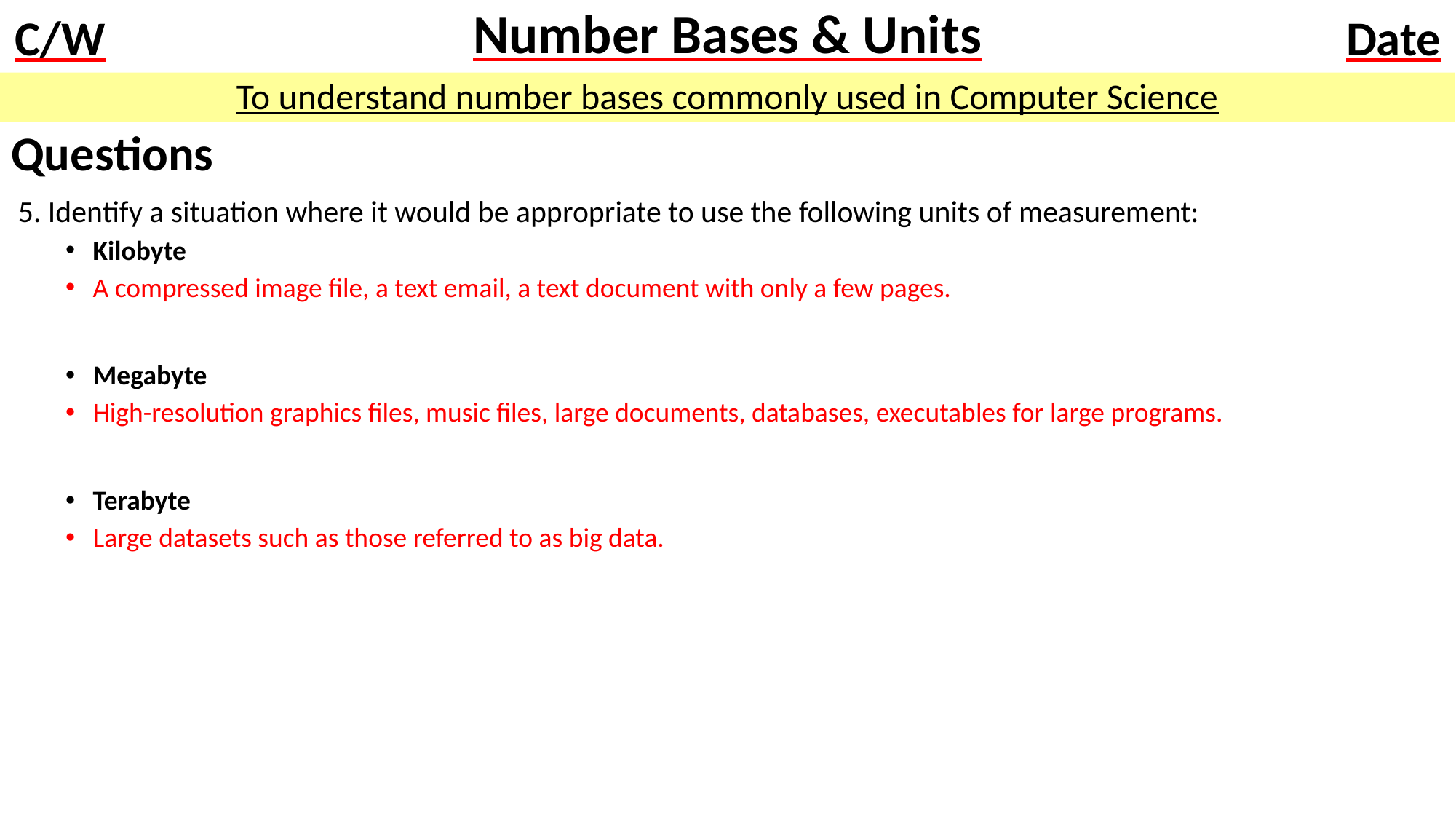

# Number Bases & Units
To understand number bases commonly used in Computer Science

Questions
 5. Identify a situation where it would be appropriate to use the following units of measurement:
Kilobyte
A compressed image file, a text email, a text document with only a few pages.

Megabyte
High-resolution graphics files, music files, large documents, databases, executables for large programs.

Terabyte
Large datasets such as those referred to as big data.